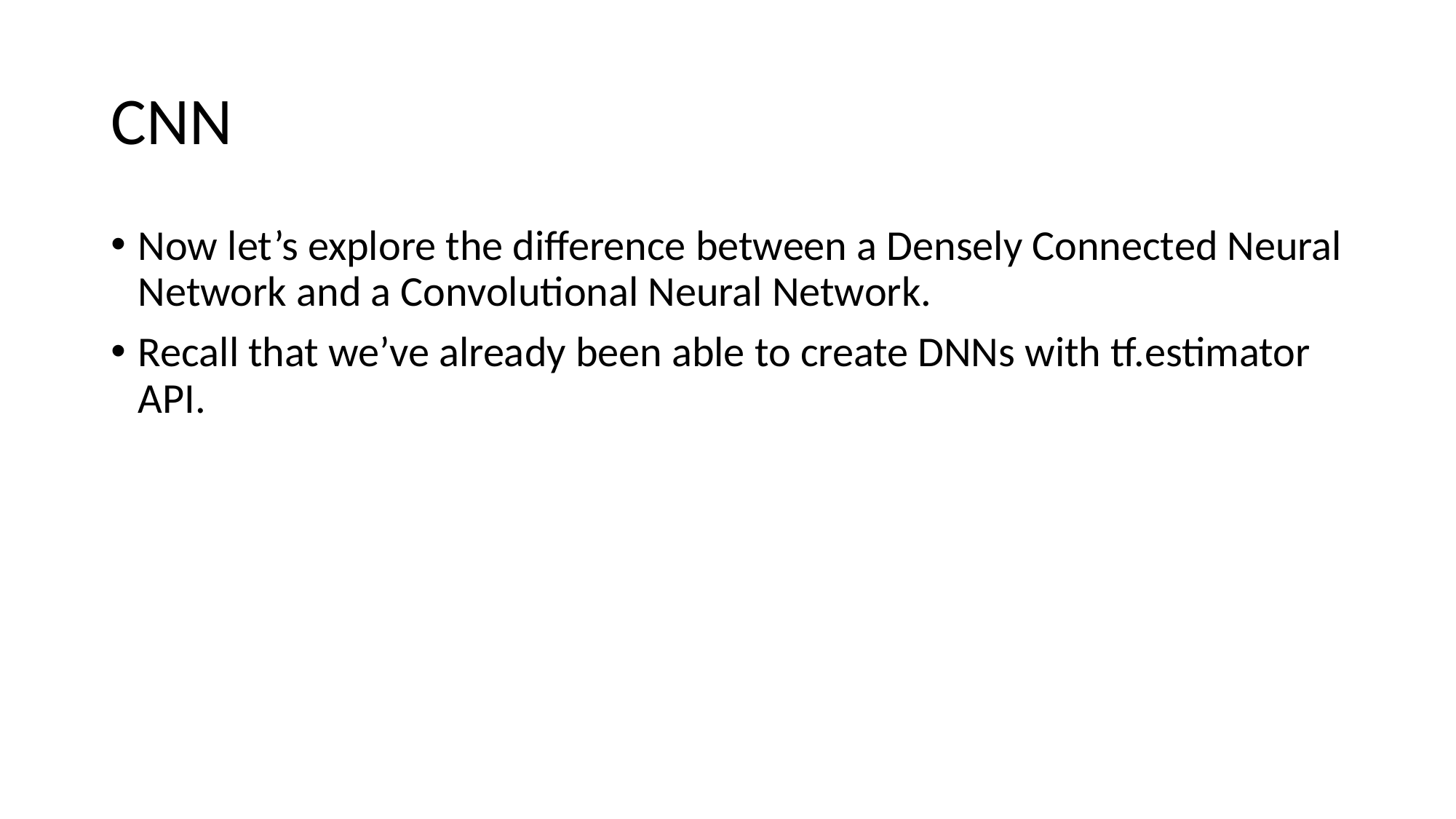

# CNN
Now let’s explore the difference between a Densely Connected Neural Network and a Convolutional Neural Network.
Recall that we’ve already been able to create DNNs with tf.estimator API.